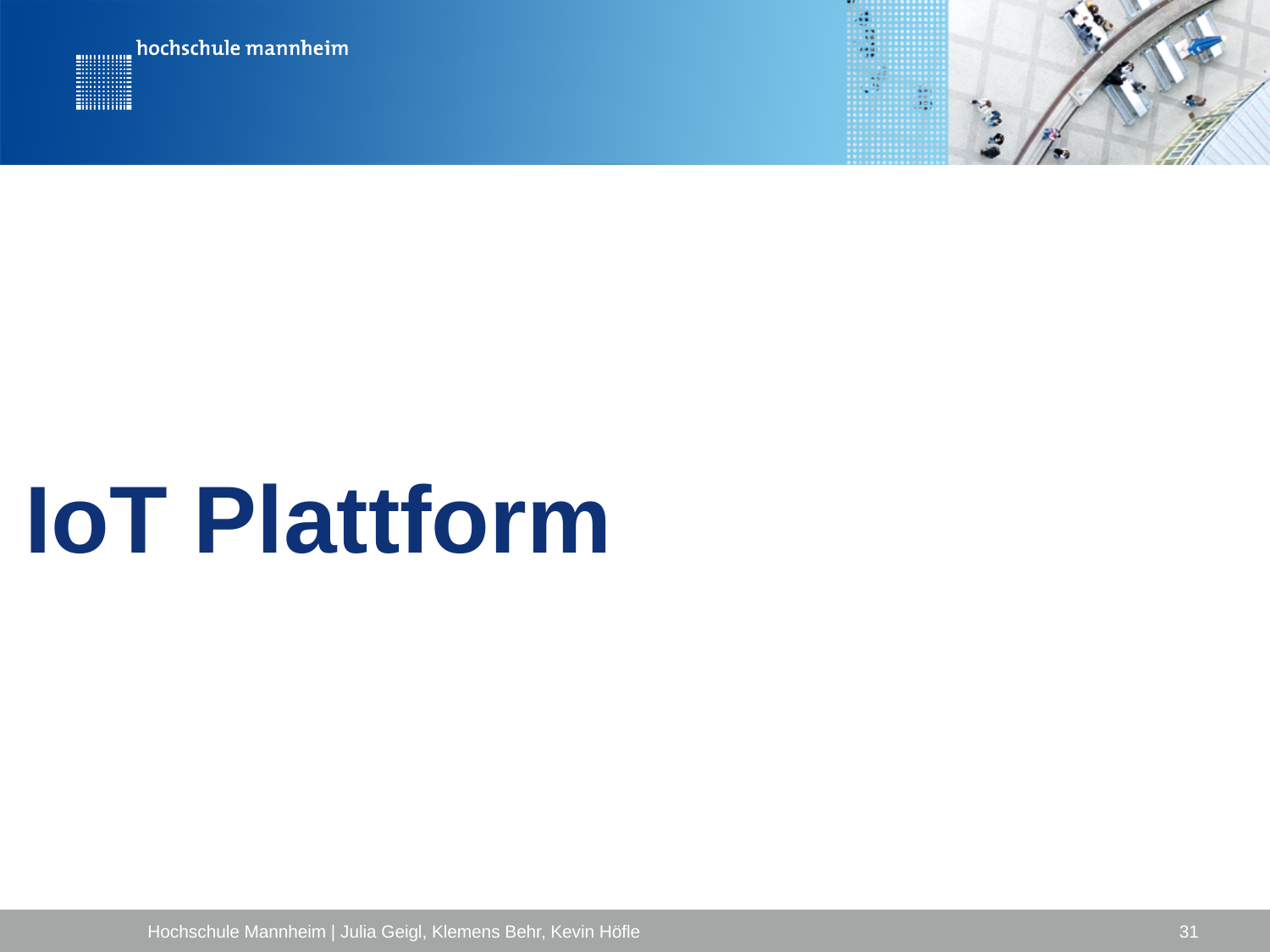

# IoT Plattform
Hochschule Mannheim | Julia Geigl, Klemens Behr, Kevin Höfle
31